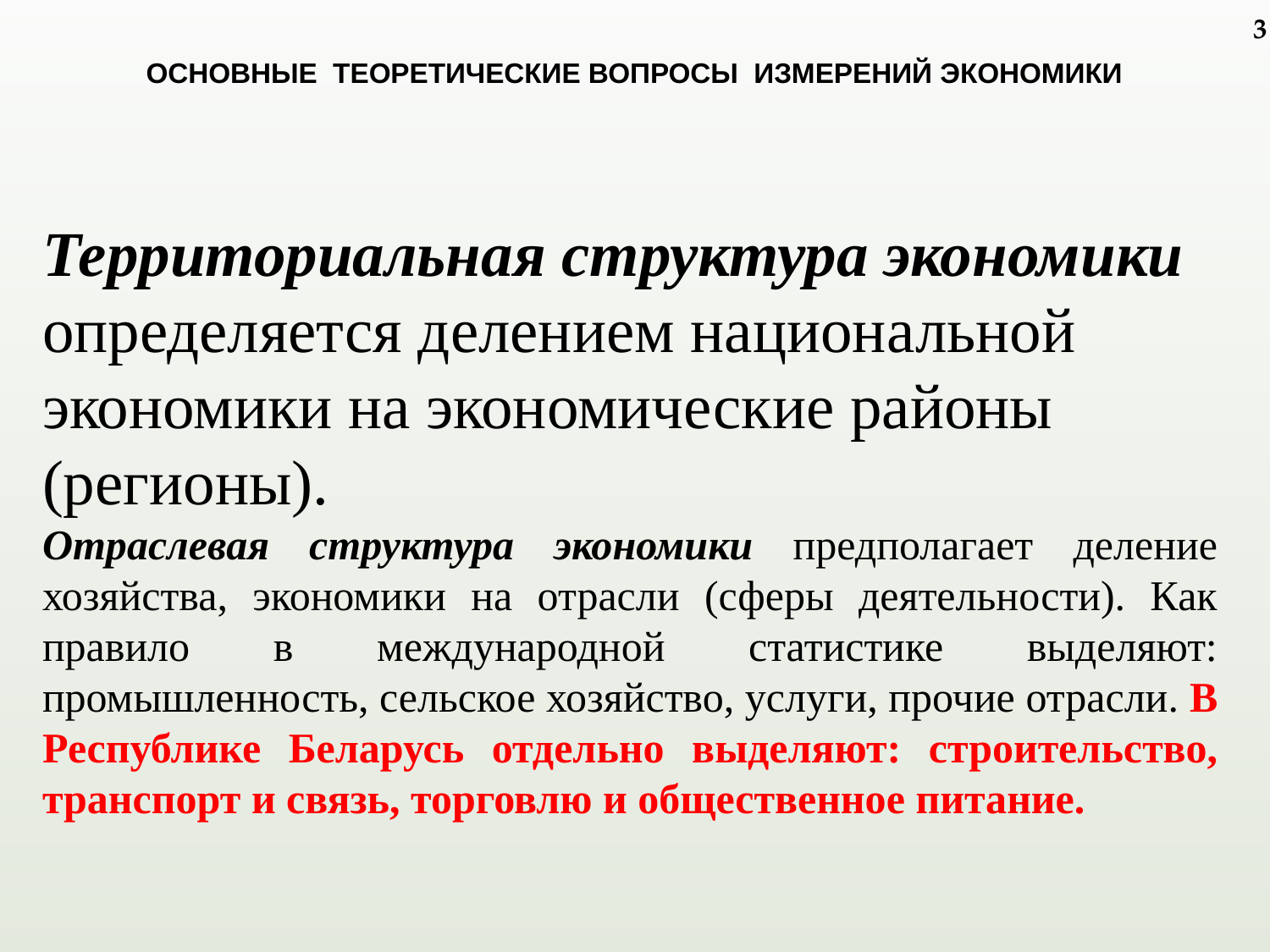

3
# ОСНОВНЫЕ  ТЕОРЕТИЧЕСКИЕ ВОПРОСЫ  ИЗМЕРЕНИЙ ЭКОНОМИКИ

Территориальная структура экономики определяется делением национальной экономики на экономические районы (регионы).
Отраслевая структура экономики предполагает деление хозяйства, экономики на отрасли (сферы деятельности). Как правило в международной статистике выделяют: промышленность, сельское хозяйство, услуги, прочие отрасли. В Республике Беларусь отдельно выделяют: строительство, транспорт и связь, торговлю и общественное питание.